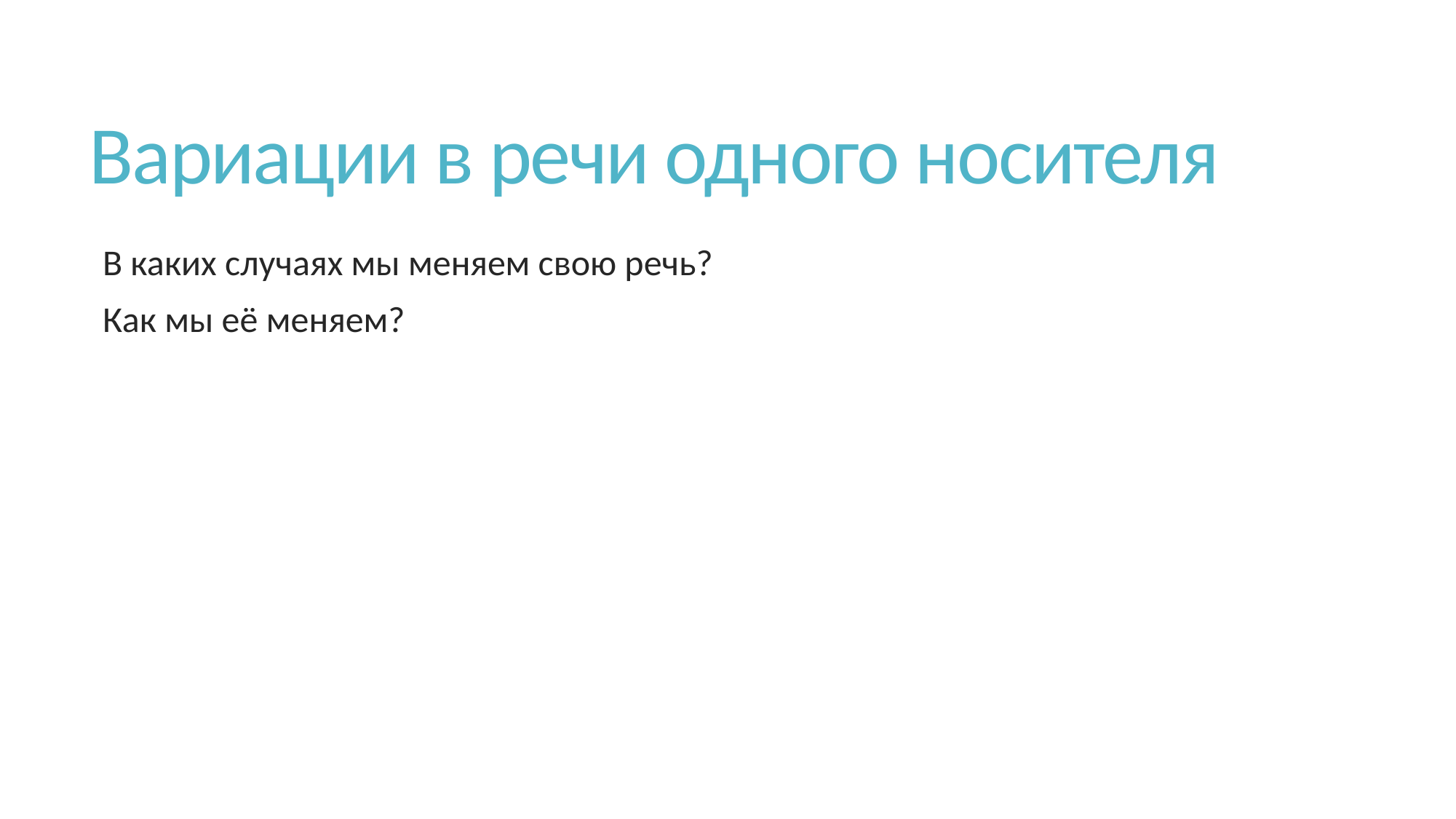

# Вариации в речи одного носителя
В каких случаях мы меняем свою речь?
Как мы её меняем?